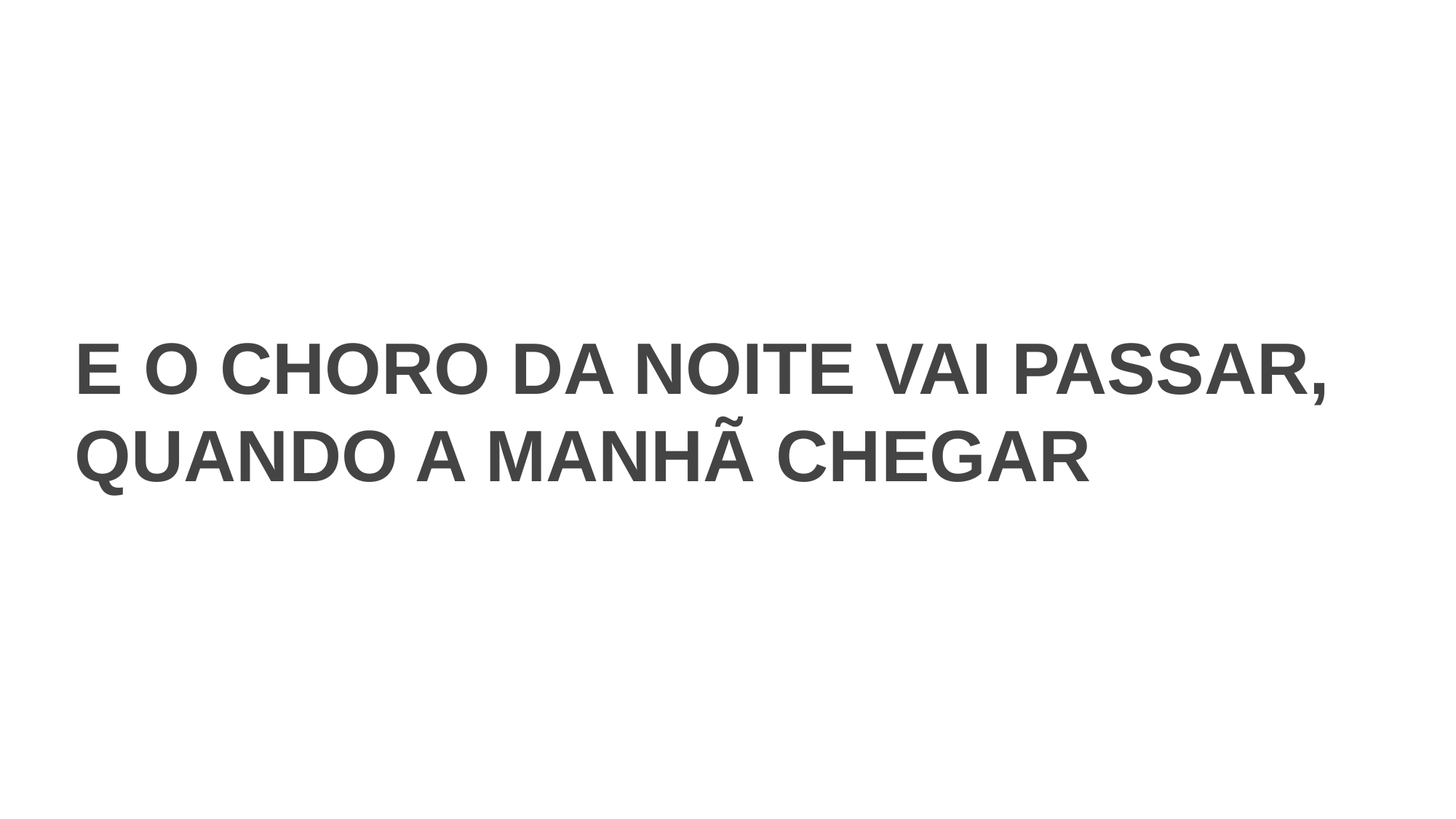

E O CHORO DA NOITE VAI PASSAR, QUANDO A MANHÃ CHEGAR